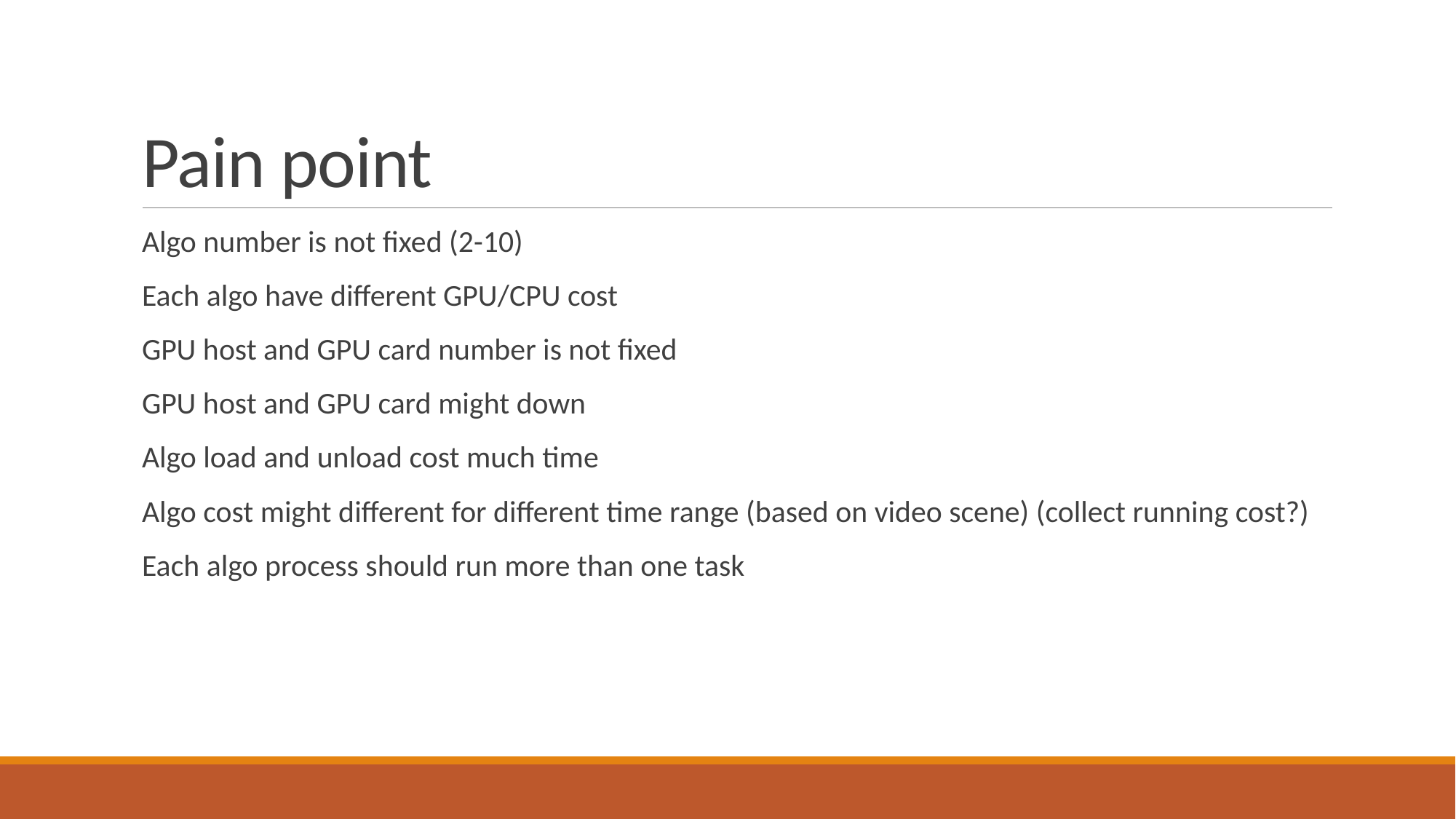

# Pain point
Algo number is not fixed (2-10)
Each algo have different GPU/CPU cost
GPU host and GPU card number is not fixed
GPU host and GPU card might down
Algo load and unload cost much time
Algo cost might different for different time range (based on video scene) (collect running cost?)
Each algo process should run more than one task